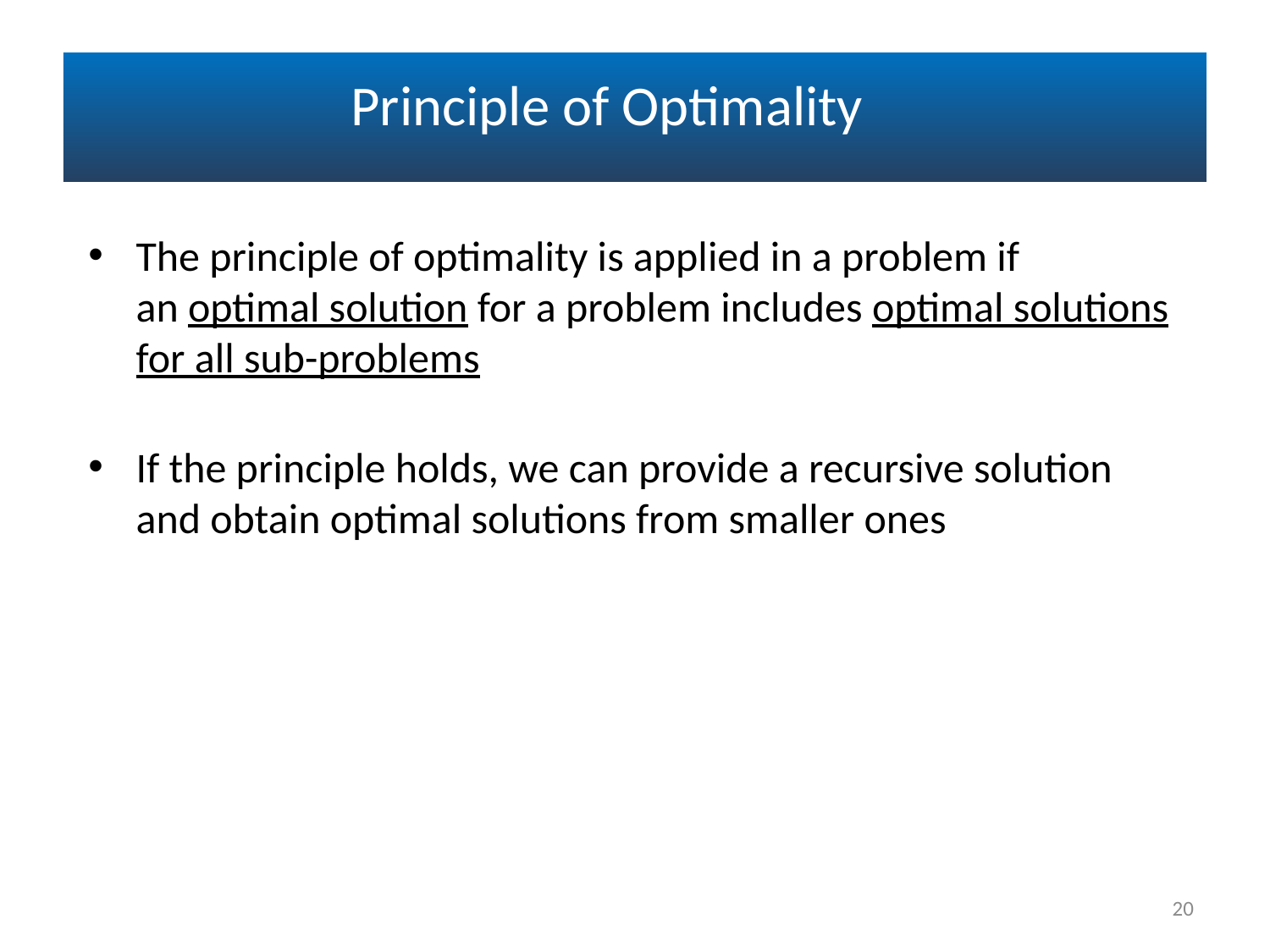

Principle of Optimality
The principle of optimality is applied in a problem if
an optimal solution for a problem includes optimal solutions for all sub-problems
If the principle holds, we can provide a recursive solution
and obtain optimal solutions from smaller ones
20